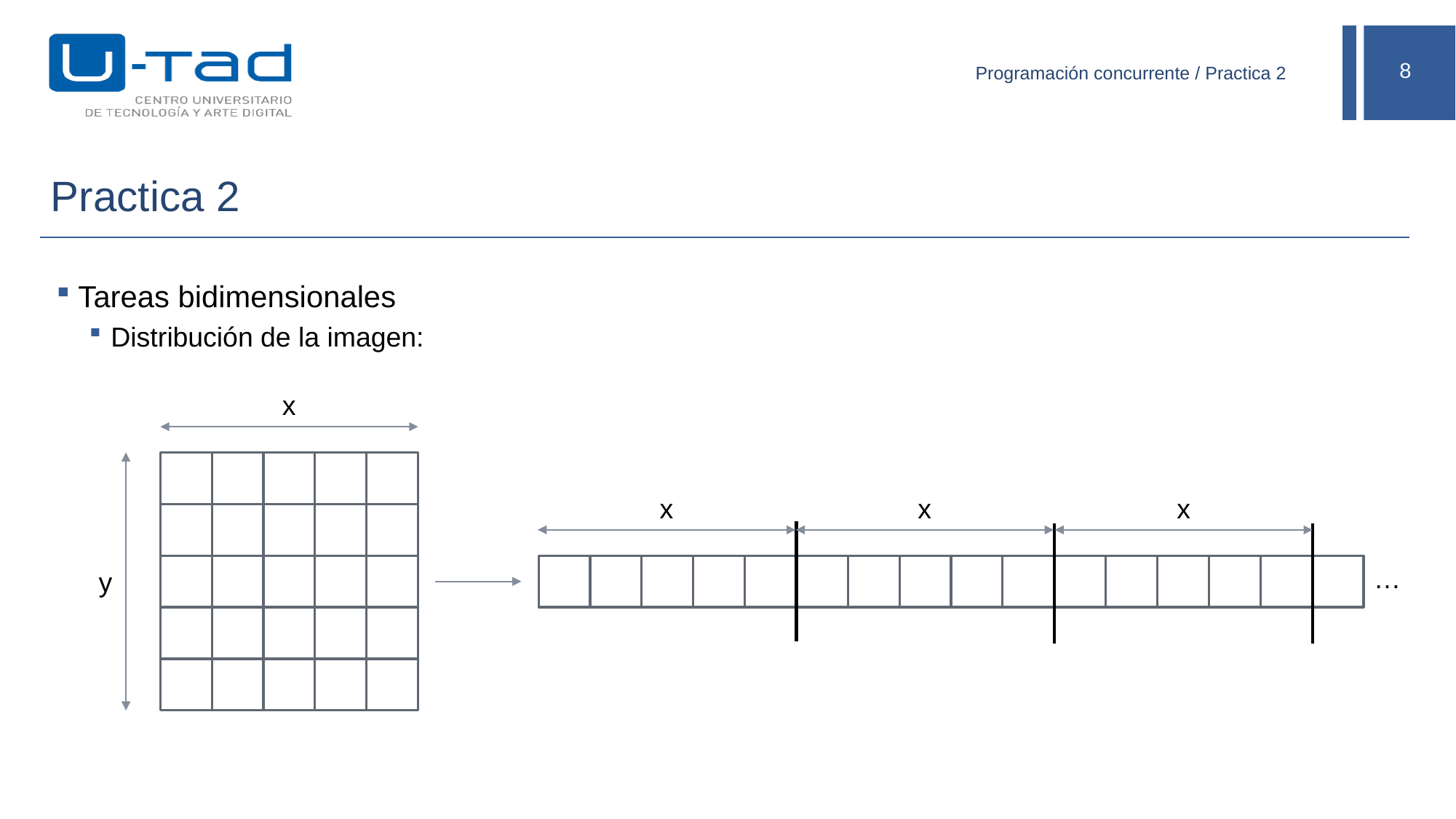

Programación concurrente / Practica 2
# Practica 2
Tareas bidimensionales
Distribución de la imagen:
x

x
x
x

…
y